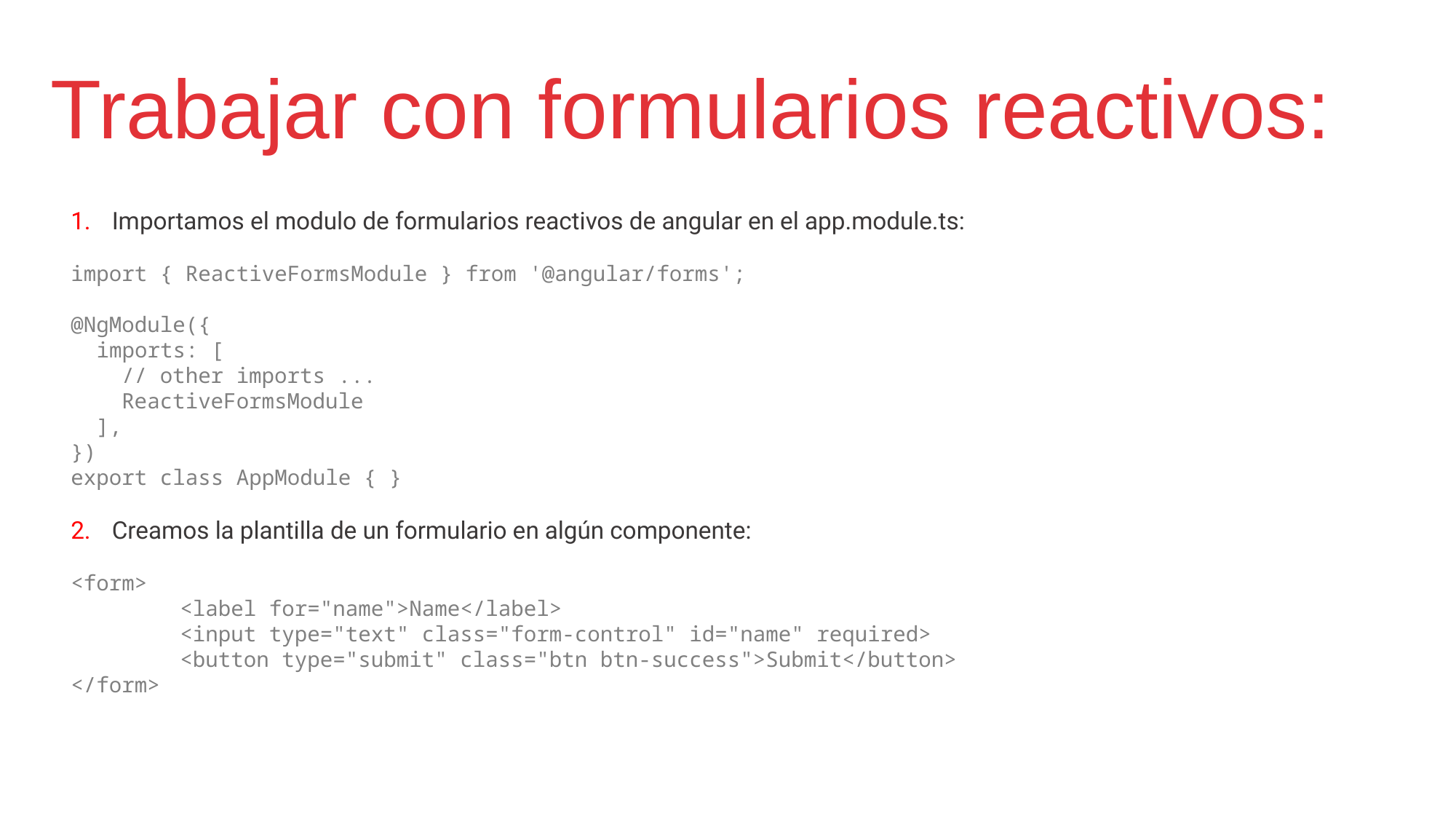

Trabajar con formularios reactivos:
Importamos el modulo de formularios reactivos de angular en el app.module.ts:

import { ReactiveFormsModule } from '@angular/forms';

@NgModule({
  imports: [
    // other imports ...
    ReactiveFormsModule
  ],
})
export class AppModule { }

Creamos la plantilla de un formulario en algún componente:

<form>
	<label for="name">Name</label>
	<input type="text" class="form-control" id="name" required>
	<button type="submit" class="btn btn-success">Submit</button>
</form>